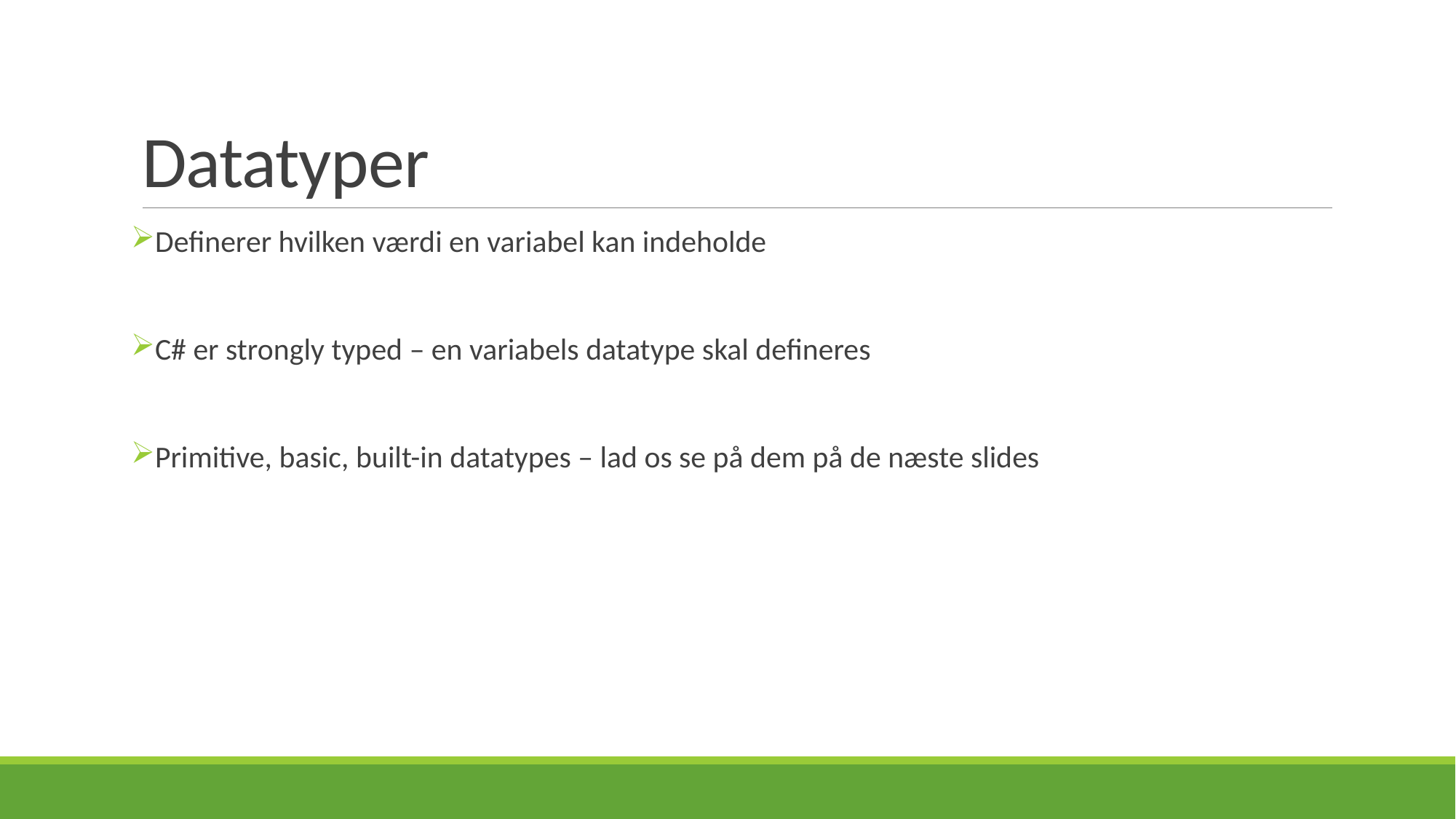

# Datatyper
Definerer hvilken værdi en variabel kan indeholde

C# er strongly typed – en variabels datatype skal defineres

Primitive, basic, built-in datatypes – lad os se på dem på de næste slides